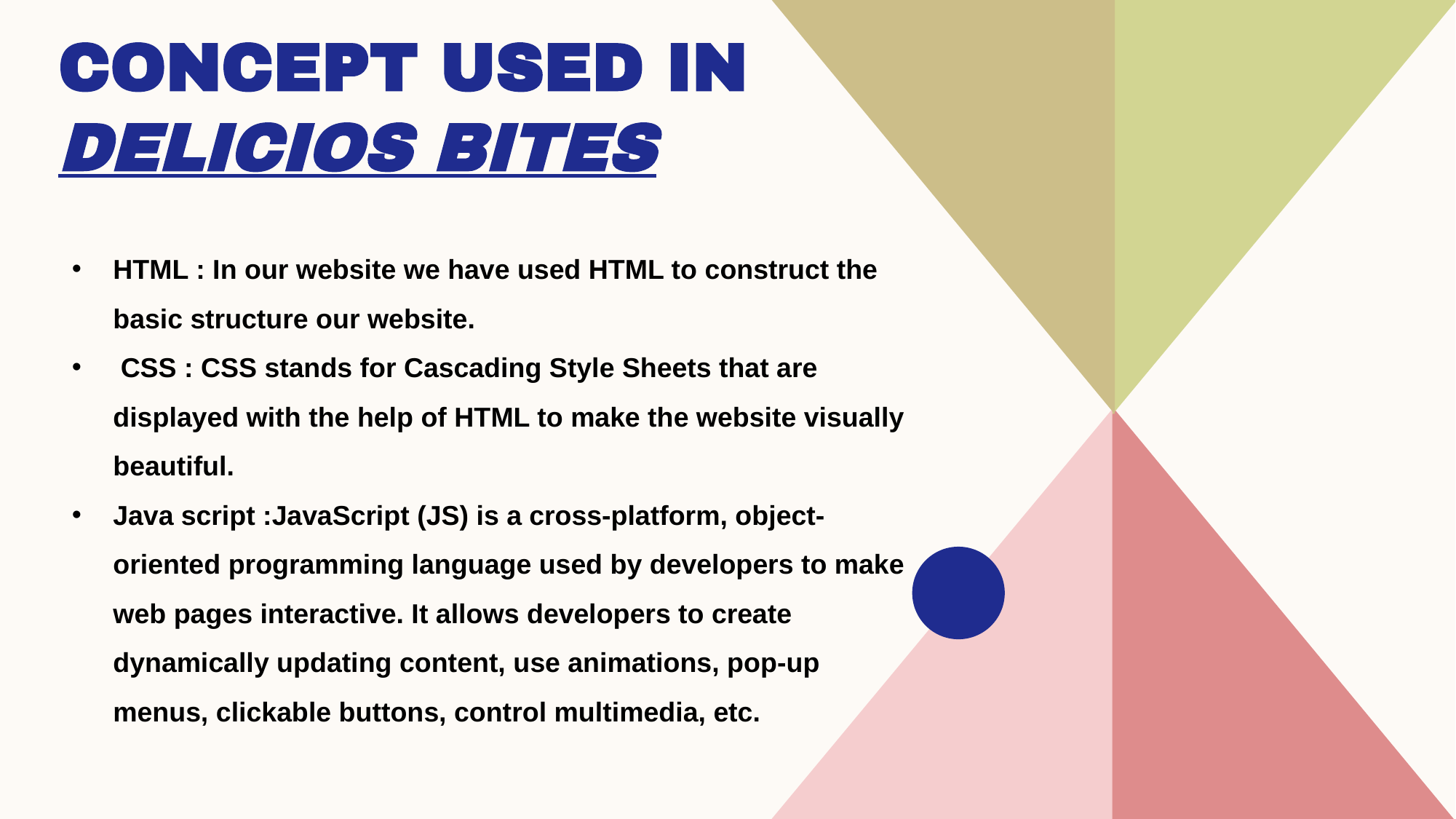

# Concept used in Delicios bites

HTML : In our website we have used HTML to construct the basic structure our website.
 CSS : CSS stands for Cascading Style Sheets that are displayed with the help of HTML to make the website visually beautiful.
Java script :JavaScript (JS) is a cross-platform, object-oriented programming language used by developers to make web pages interactive. It allows developers to create dynamically updating content, use animations, pop-up menus, clickable buttons, control multimedia, etc.